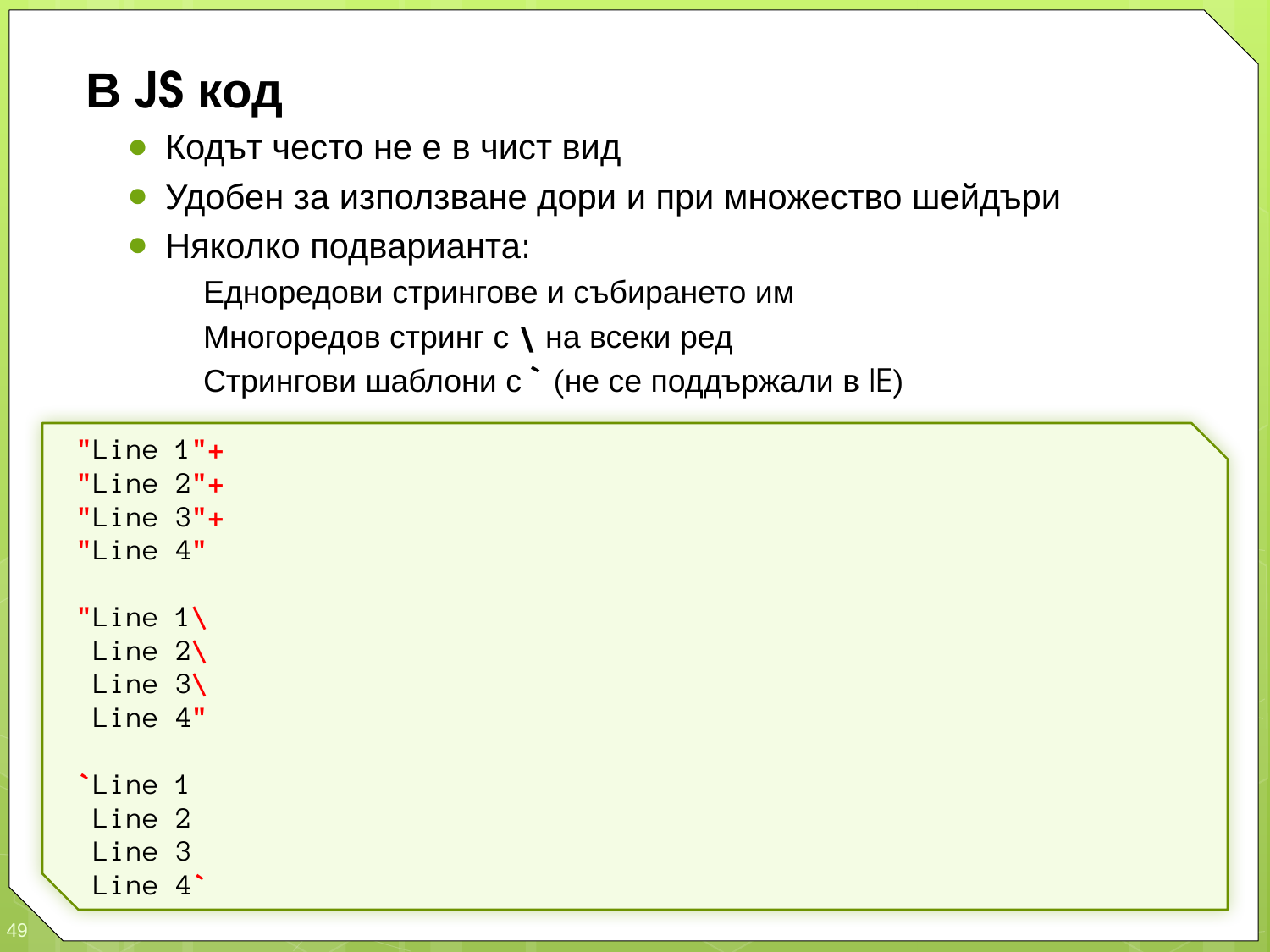

В JS код
Кодът често не е в чист вид
Удобен за използване дори и при множество шейдъри
Няколко подварианта:
Едноредови стрингове и събирането им
Многоредов стринг с \ на всеки ред
Стрингови шаблони с ` (не се поддържали в IE)
"Line 1"+
"Line 2"+
"Line 3"+
"Line 4"

"Line 1\
 Line 2\
 Line 3\
 Line 4"

`Line 1
 Line 2
 Line 3
 Line 4`